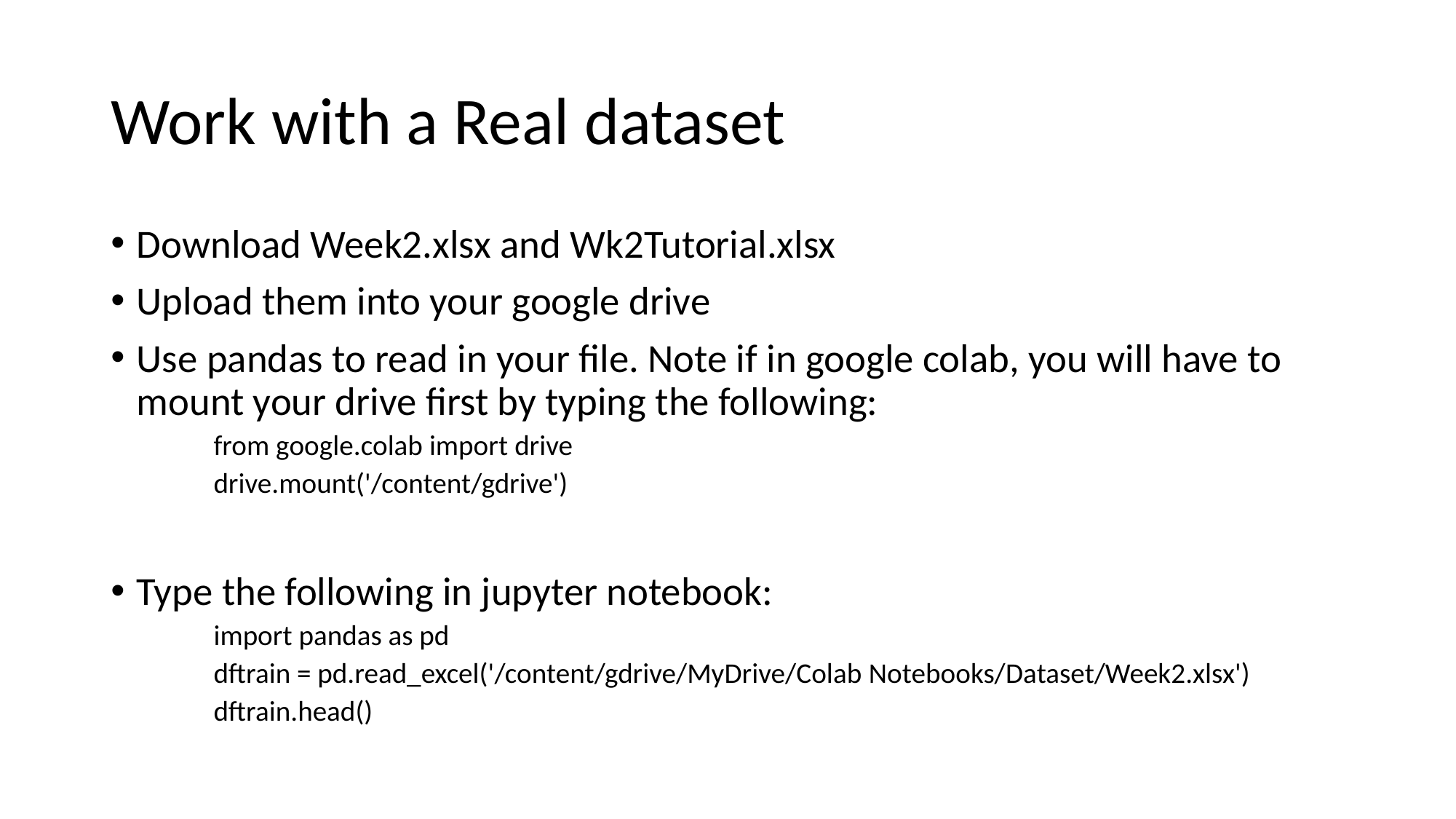

# Work with a Real dataset
Download Week2.xlsx and Wk2Tutorial.xlsx
Upload them into your google drive
Use pandas to read in your file. Note if in google colab, you will have to mount your drive first by typing the following:
from google.colab import drive
drive.mount('/content/gdrive')

Type the following in jupyter notebook:
import pandas as pd
dftrain = pd.read_excel('/content/gdrive/MyDrive/Colab Notebooks/Dataset/Week2.xlsx')
dftrain.head()